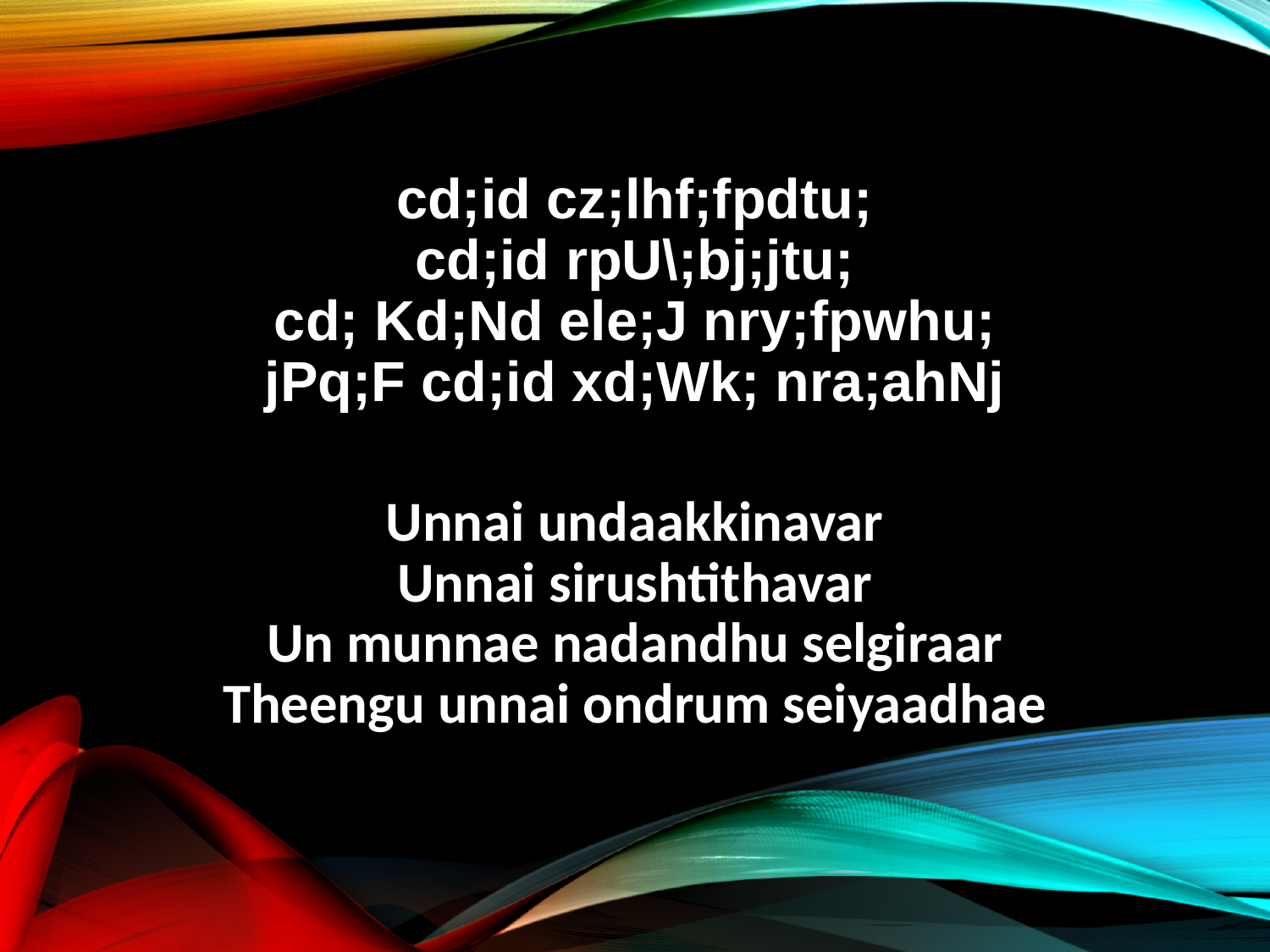

cd;id cz;lhf;fpdtu;
cd;id rpU\;bj;jtu;
cd; Kd;Nd ele;J nry;fpwhu;
jPq;F cd;id xd;Wk; nra;ahNj
Unnai undaakkinavar
Unnai sirushtithavar
Un munnae nadandhu selgiraar
Theengu unnai ondrum seiyaadhae